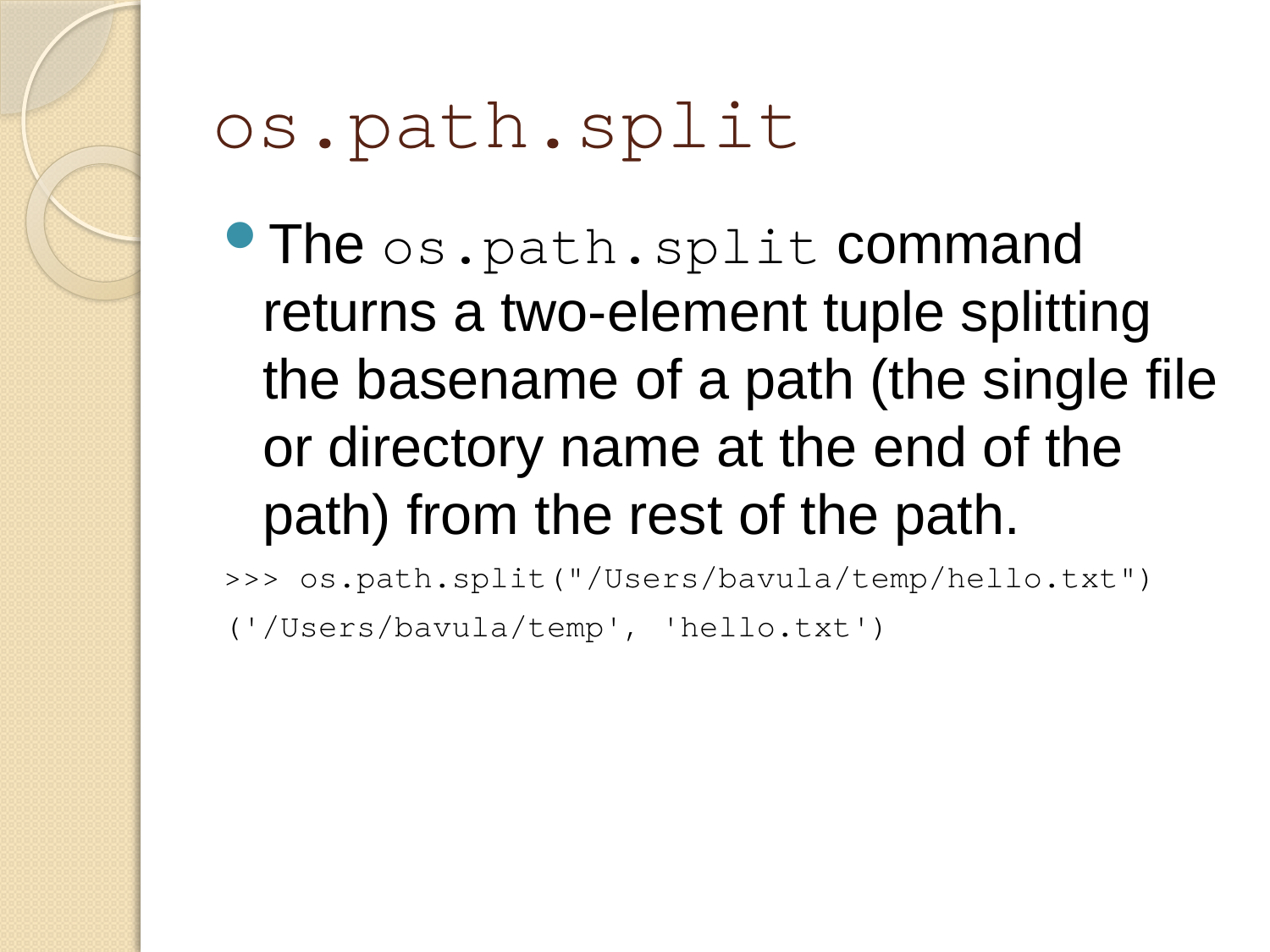

# os.path.split
The os.path.split command returns a two-element tuple splitting the basename of a path (the single file or directory name at the end of the path) from the rest of the path.
>>> os.path.split("/Users/bavula/temp/hello.txt")
('/Users/bavula/temp', 'hello.txt')